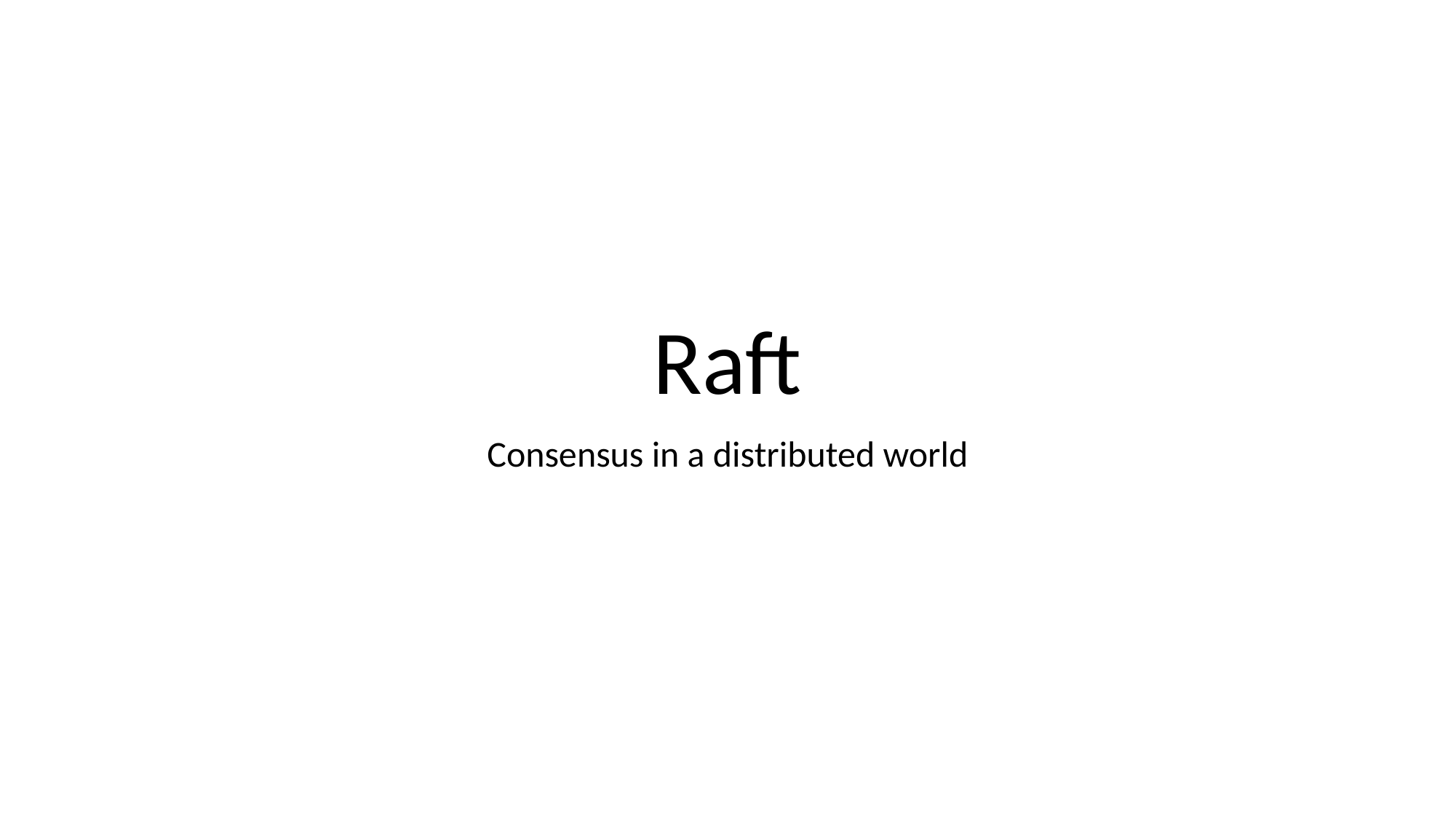

# Raft
Consensus in a distributed world